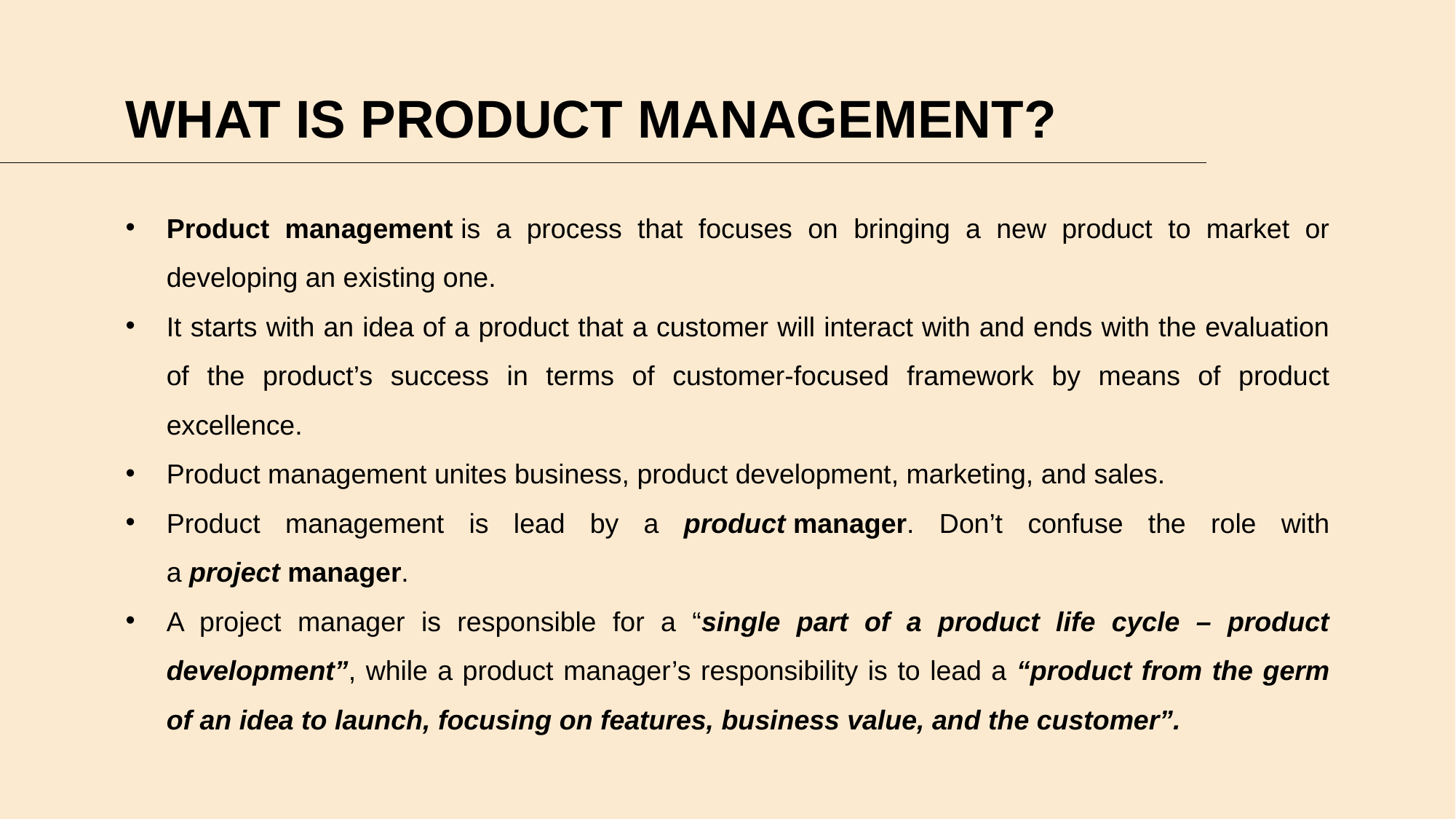

# WHAT IS PRODUCT MANAGEMENT?
Product management is a process that focuses on bringing a new product to market or developing an existing one.
It starts with an idea of a product that a customer will interact with and ends with the evaluation of the product’s success in terms of customer-focused framework by means of product excellence.
Product management unites business, product development, marketing, and sales.
Product management is lead by a product manager. Don’t confuse the role with a project manager.
A project manager is responsible for a “single part of a product life cycle – product development”, while a product manager’s responsibility is to lead a “product from the germ of an idea to launch, focusing on features, business value, and the customer”.